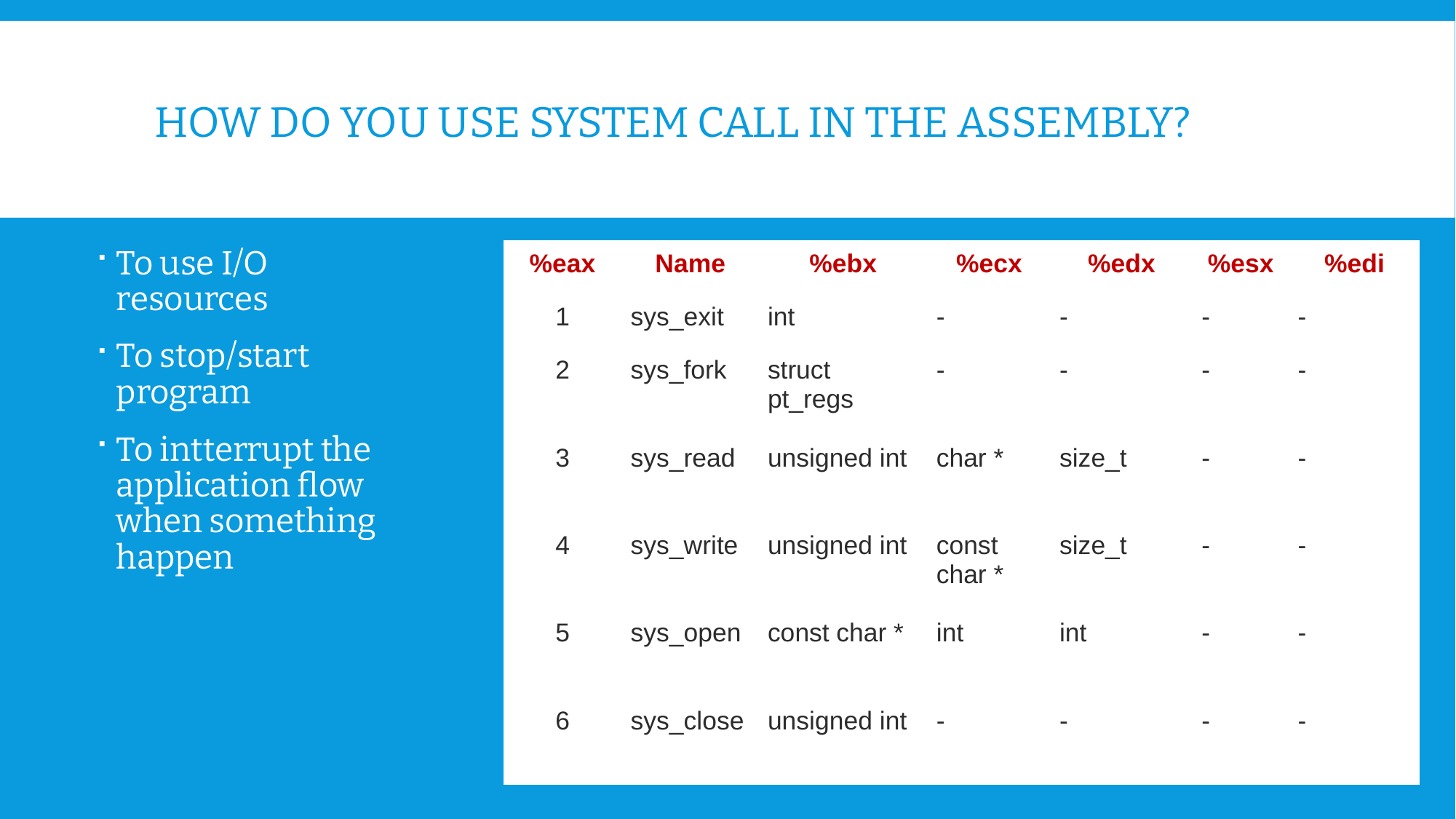

# How do you use system call in the assembly?
To use I/O resources
To stop/start program
To intterrupt the application flow when something happen
| %eax | Name | %ebx | %ecx | %edx | %esx | %edi |
| --- | --- | --- | --- | --- | --- | --- |
| 1 | sys\_exit | int | - | - | - | - |
| 2 | sys\_fork | struct pt\_regs | - | - | - | - |
| 3 | sys\_read | unsigned int | char \* | size\_t | - | - |
| 4 | sys\_write | unsigned int | const char \* | size\_t | - | - |
| 5 | sys\_open | const char \* | int | int | - | - |
| 6 | sys\_close | unsigned int | - | - | - | - |